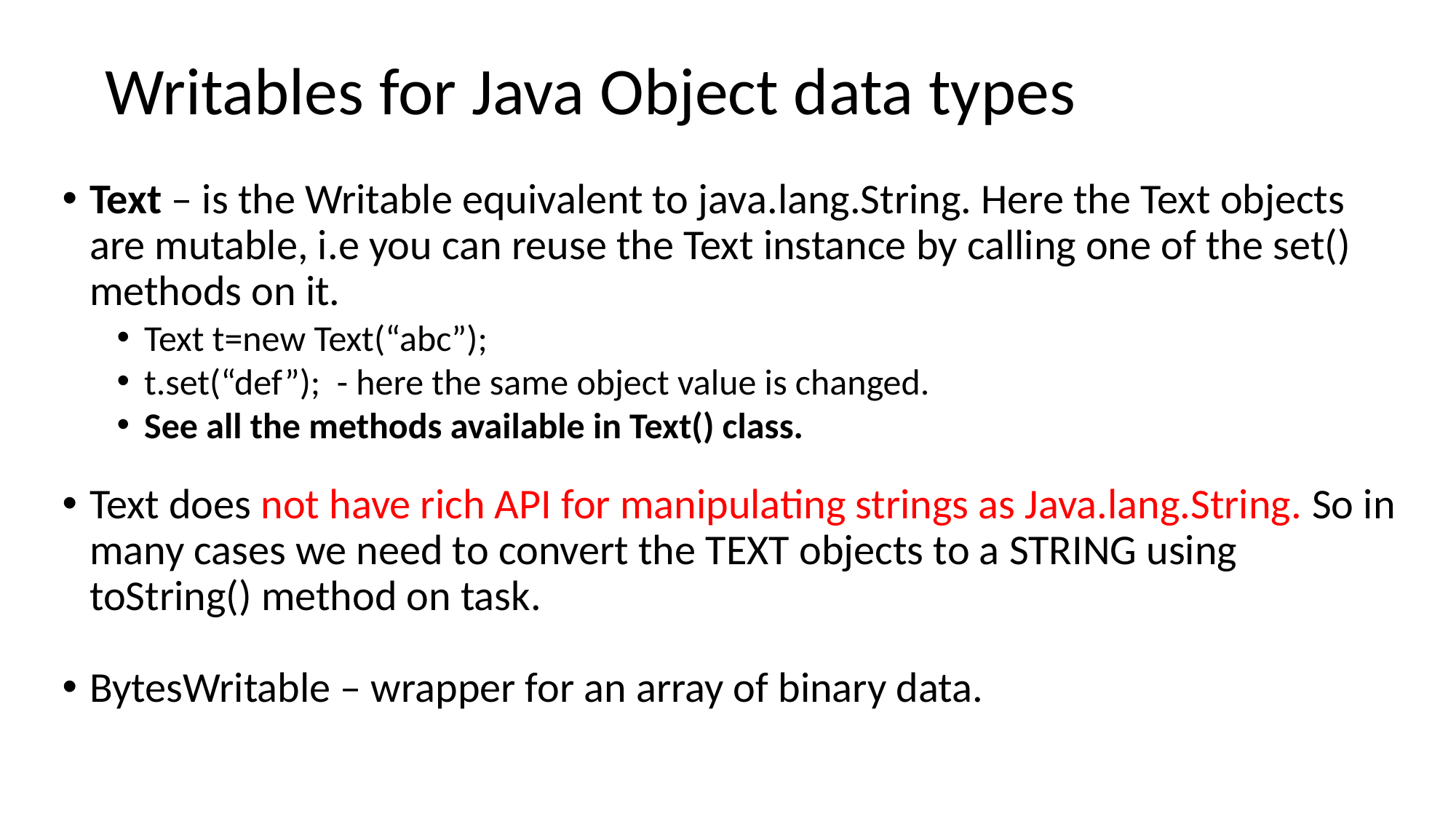

Writables for Java Object data types
Text – is the Writable equivalent to java.lang.String. Here the Text objects are mutable, i.e you can reuse the Text instance by calling one of the set() methods on it.
Text t=new Text(“abc”);
t.set(“def”);  - here the same object value is changed.
See all the methods available in Text() class.

Text does not have rich API for manipulating strings as Java.lang.String. So in many cases we need to convert the TEXT objects to a STRING using toString() method on task.

BytesWritable – wrapper for an array of binary data.